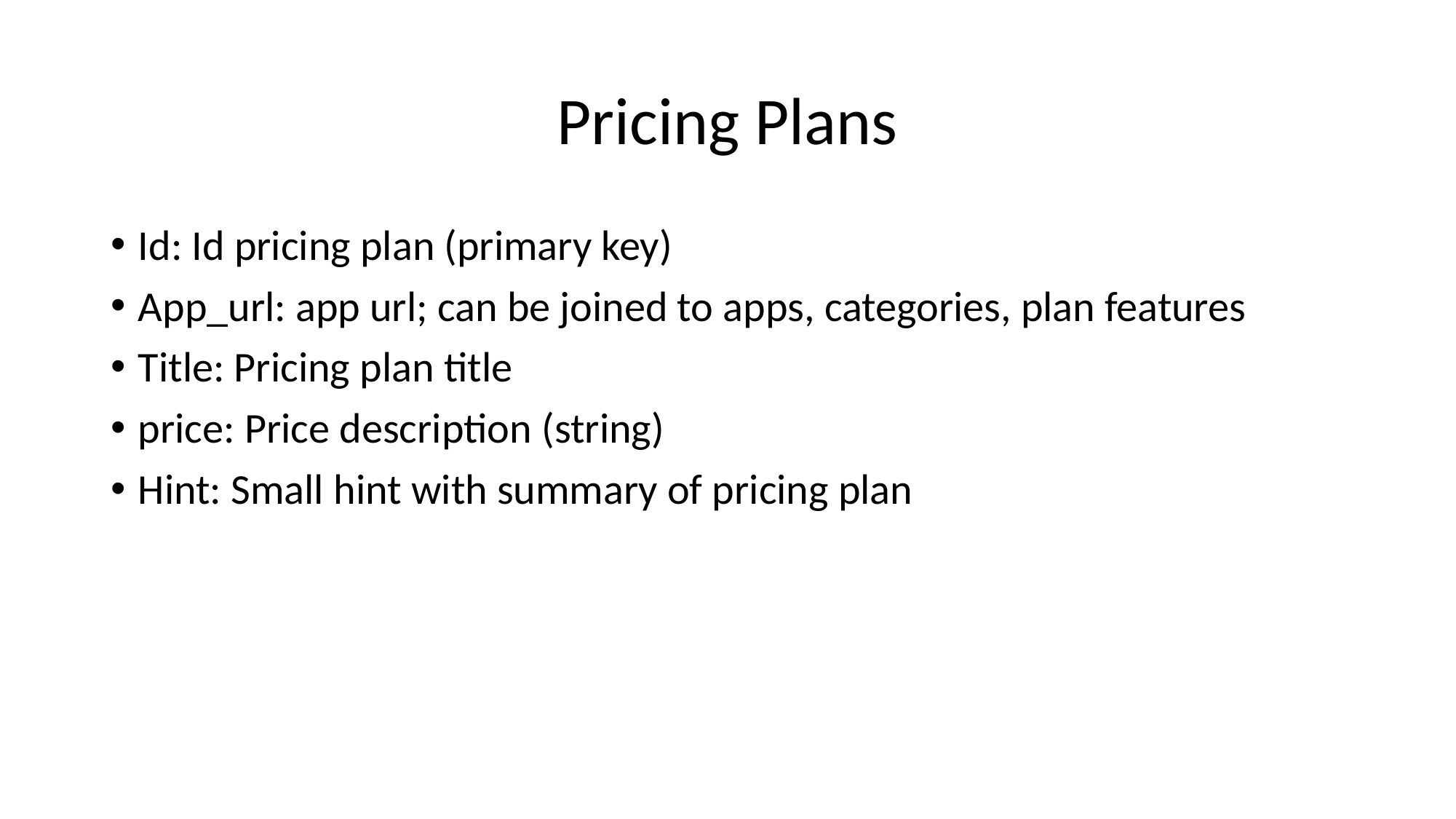

# Pricing Plans
Id: Id pricing plan (primary key)
App_url: app url; can be joined to apps, categories, plan features
Title: Pricing plan title
price: Price description (string)
Hint: Small hint with summary of pricing plan